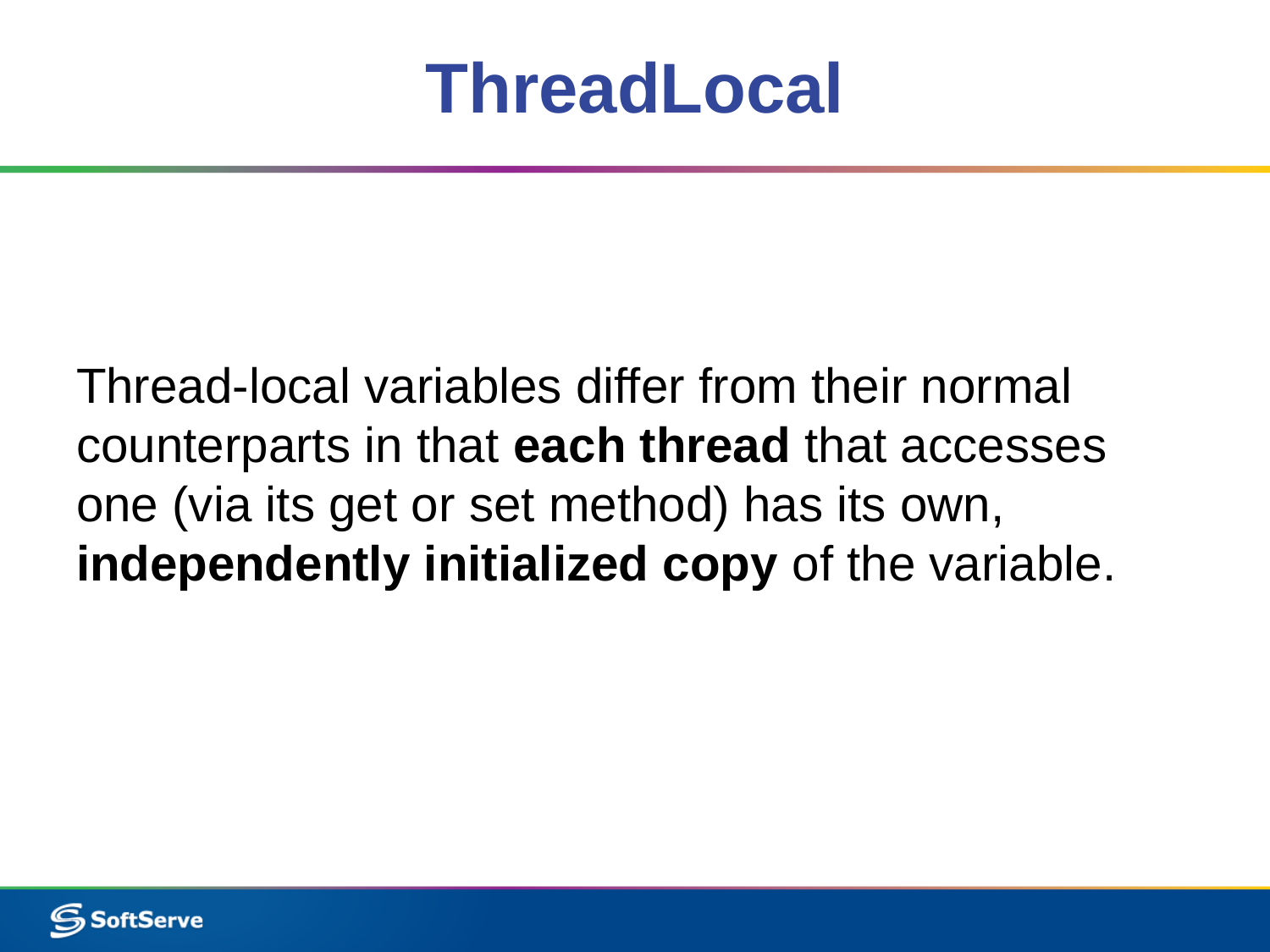

# ThreadLocal

Thread-local variables differ from their normal counterparts in that each thread that accesses one (via its get or set method) has its own, independently initialized copy of the variable.